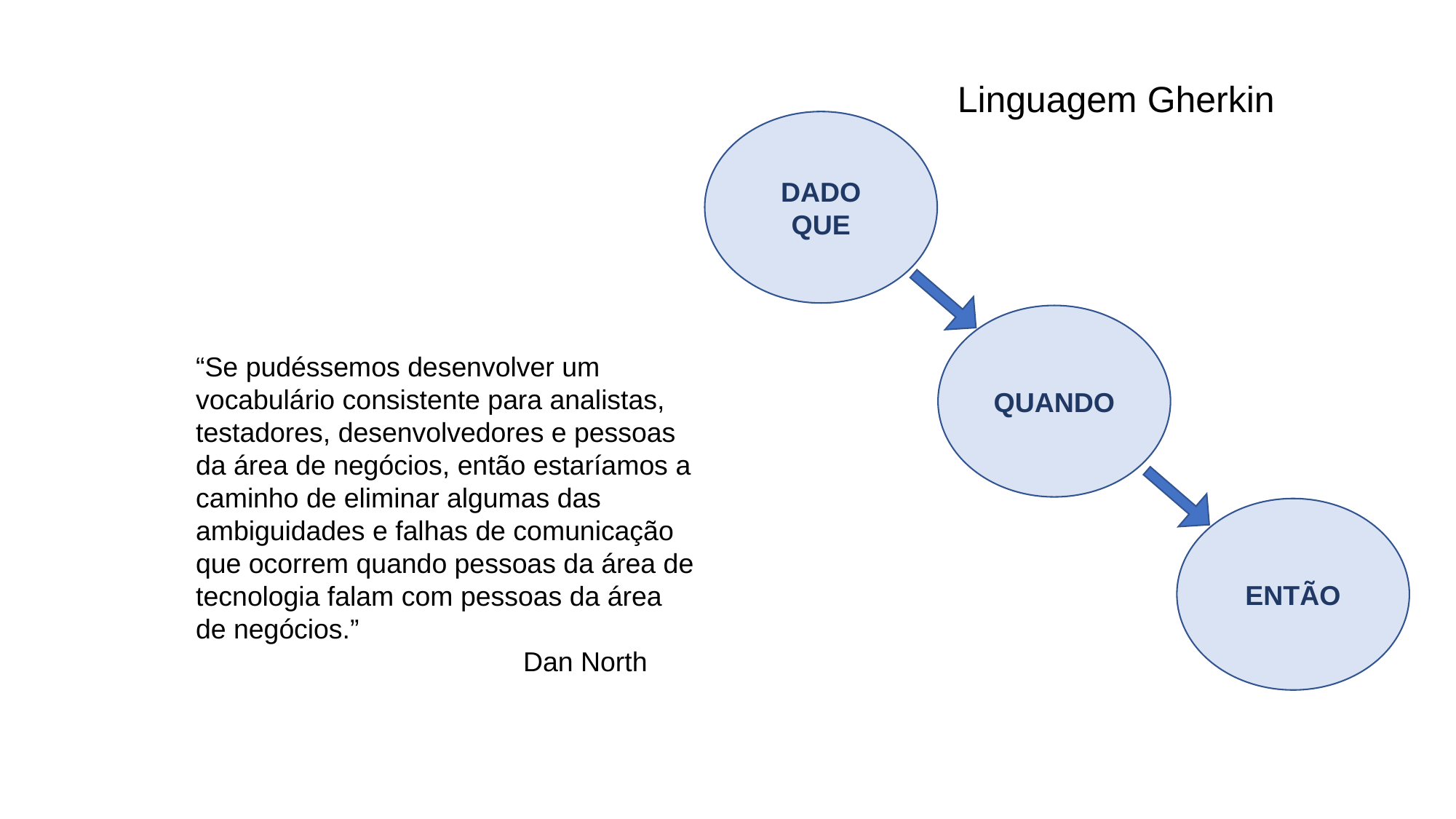

Linguagem Gherkin
DADO QUE

QUANDO
“Se pudéssemos desenvolver um vocabulário consistente para analistas, testadores, desenvolvedores e pessoas da área de negócios, então estaríamos a caminho de eliminar algumas das ambiguidades e falhas de comunicação que ocorrem quando pessoas da área de tecnologia falam com pessoas da área de negócios.”
			Dan North

ENTÃO